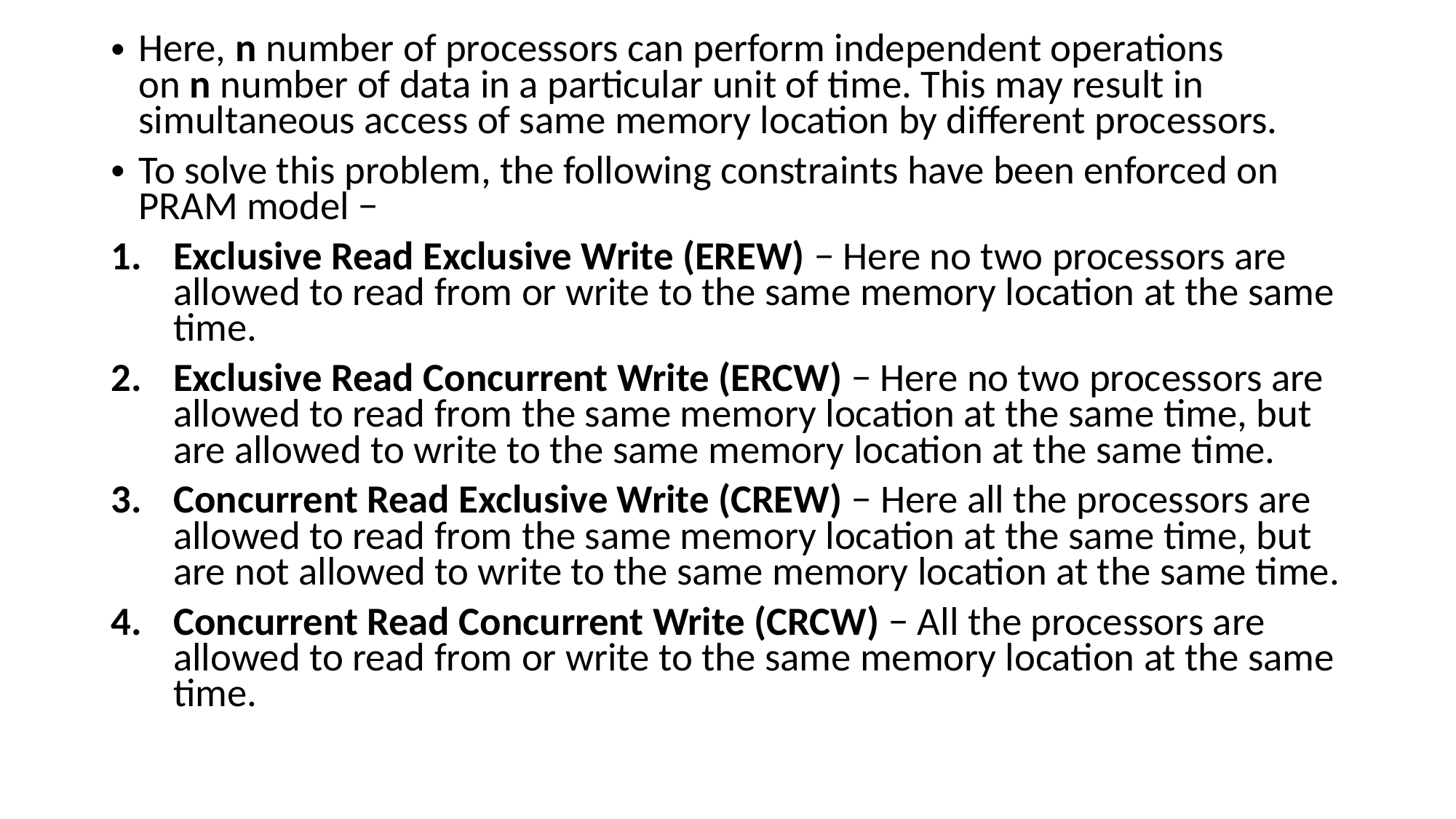

Here, n number of processors can perform independent operations on n number of data in a particular unit of time. This may result in simultaneous access of same memory location by different processors.
To solve this problem, the following constraints have been enforced on PRAM model −
Exclusive Read Exclusive Write (EREW) − Here no two processors are allowed to read from or write to the same memory location at the same time.
Exclusive Read Concurrent Write (ERCW) − Here no two processors are allowed to read from the same memory location at the same time, but are allowed to write to the same memory location at the same time.
Concurrent Read Exclusive Write (CREW) − Here all the processors are allowed to read from the same memory location at the same time, but are not allowed to write to the same memory location at the same time.
Concurrent Read Concurrent Write (CRCW) − All the processors are allowed to read from or write to the same memory location at the same time.